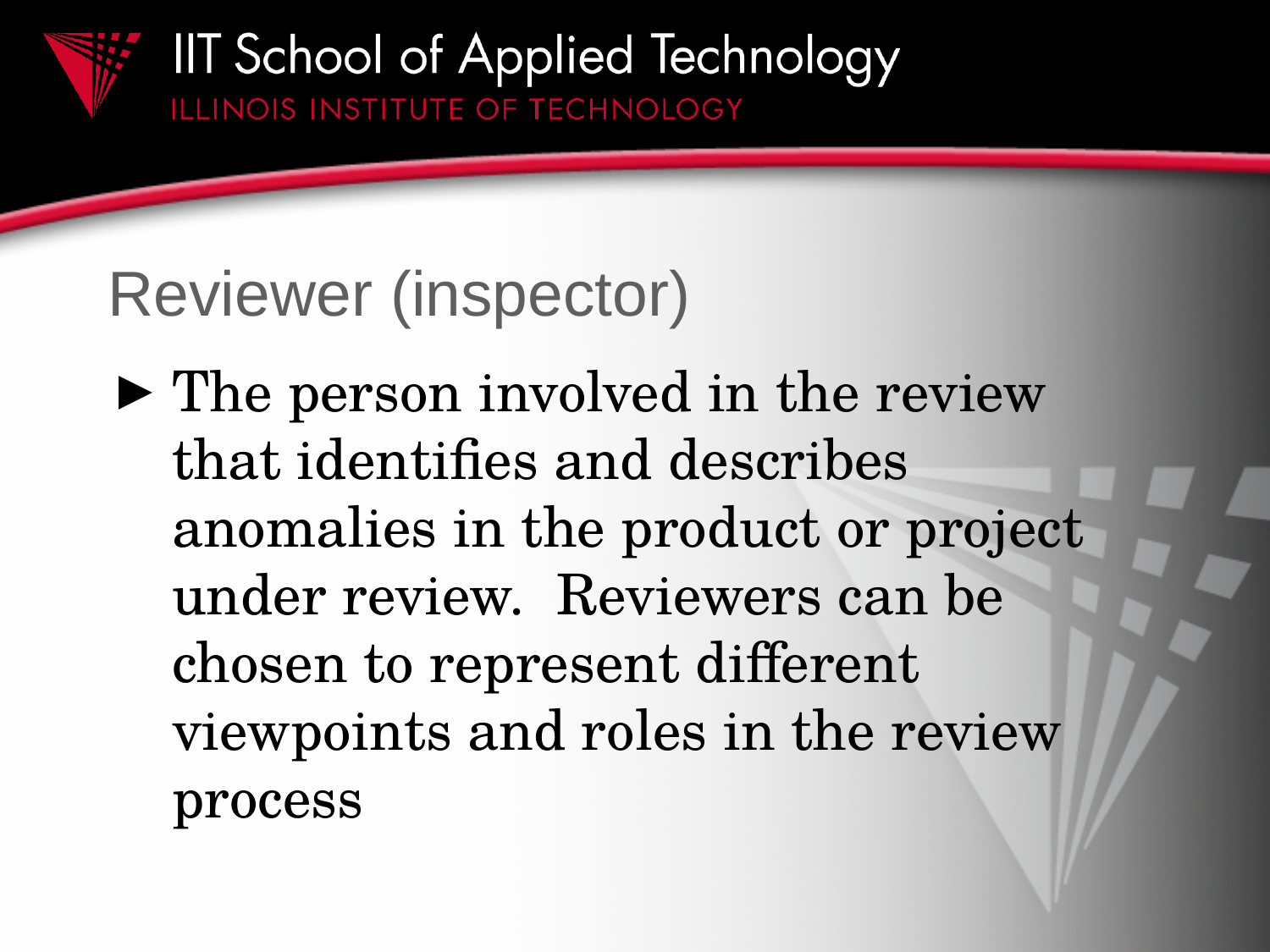

# Reviewer (inspector)
The person involved in the review that identifies and describes anomalies in the product or project under review.  Reviewers can be chosen to represent different viewpoints and roles in the review process